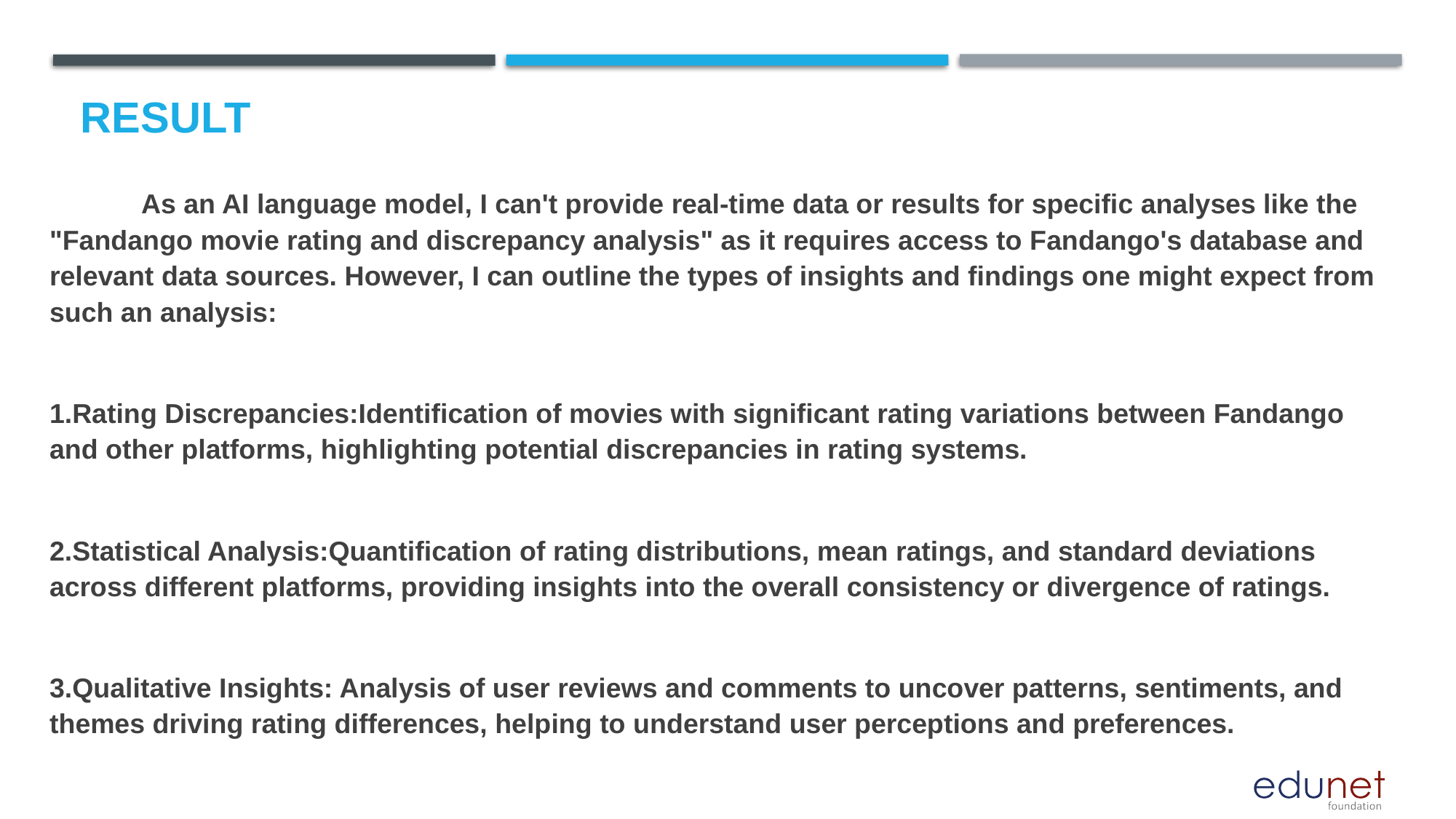

# Result
            As an AI language model, I can't provide real-time data or results for specific analyses like the "Fandango movie rating and discrepancy analysis" as it requires access to Fandango's database and relevant data sources. However, I can outline the types of insights and findings one might expect from such an analysis:

1.Rating Discrepancies:Identification of movies with significant rating variations between Fandango and other platforms, highlighting potential discrepancies in rating systems.

2.Statistical Analysis:Quantification of rating distributions, mean ratings, and standard deviations across different platforms, providing insights into the overall consistency or divergence of ratings.

3.Qualitative Insights: Analysis of user reviews and comments to uncover patterns, sentiments, and themes driving rating differences, helping to understand user perceptions and preferences.

.